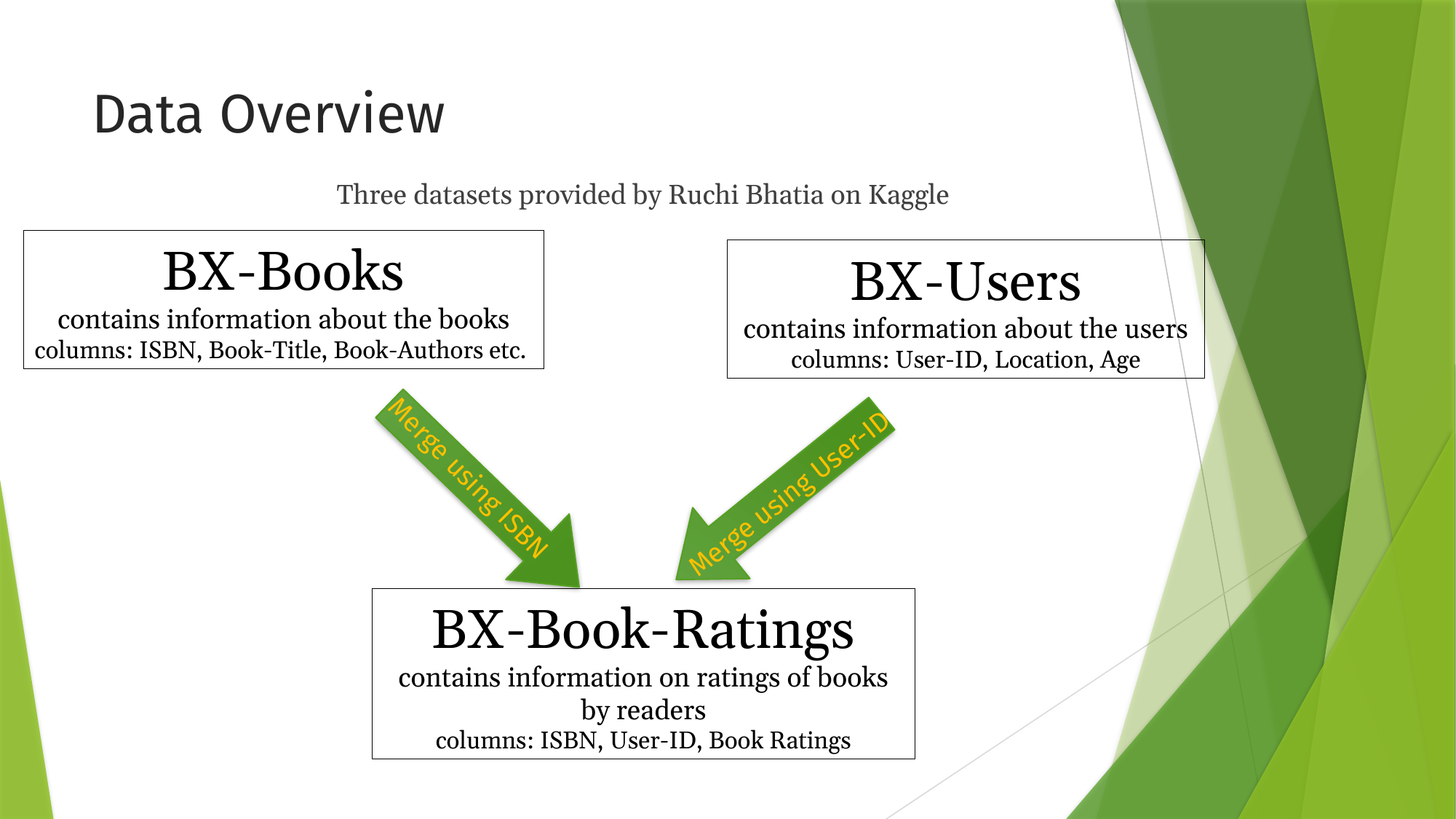

# Data Overview
Three datasets provided by Ruchi Bhatia on Kaggle
BX-Books
contains information about the books
columns: ISBN, Book-Title, Book-Authors etc.
BX-Users
contains information about the users
columns: User-ID, Location, Age

Merge using ISBN

Merge using User-ID
BX-Book-Ratings
contains information on ratings of books by readers
columns: ISBN, User-ID, Book Ratings